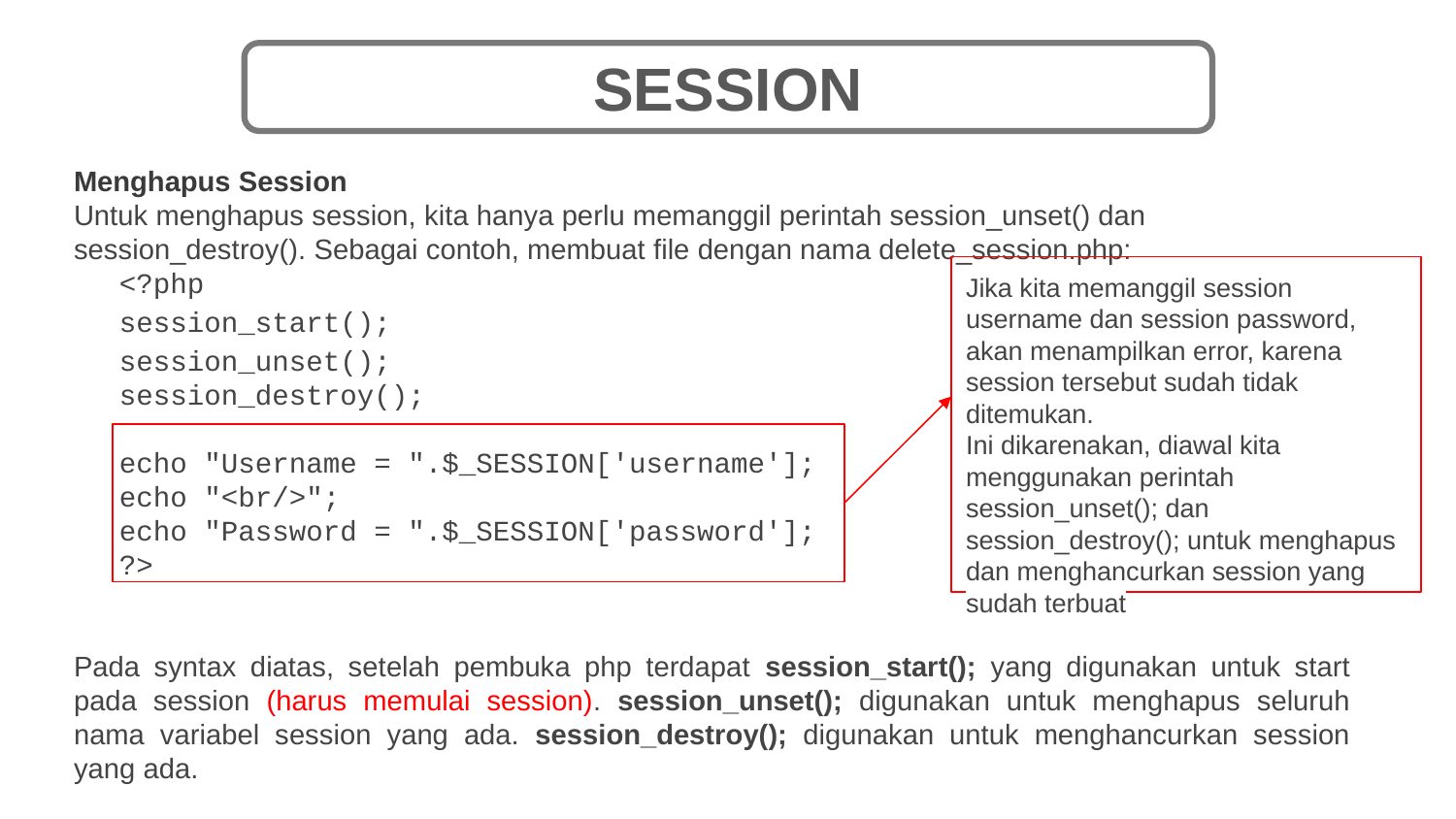

SESSION
Menghapus Session
Untuk menghapus session, kita hanya perlu memanggil perintah session_unset() dan session_destroy(). Sebagai contoh, membuat file dengan nama delete_session.php:
<?php
session_start();
session_unset();
session_destroy();

echo "Username = ".$_SESSION['username'];
echo "<br/>";
echo "Password = ".$_SESSION['password'];
?>

Pada syntax diatas, setelah pembuka php terdapat session_start(); yang digunakan untuk start pada session (harus memulai session). session_unset(); digunakan untuk menghapus seluruh nama variabel session yang ada. session_destroy(); digunakan untuk menghancurkan session yang ada.

Jika kita memanggil session username dan session password, akan menampilkan error, karena  session tersebut sudah tidak ditemukan.
Ini dikarenakan, diawal kita menggunakan perintah session_unset(); dan session_destroy(); untuk menghapus dan menghancurkan session yang sudah terbuat